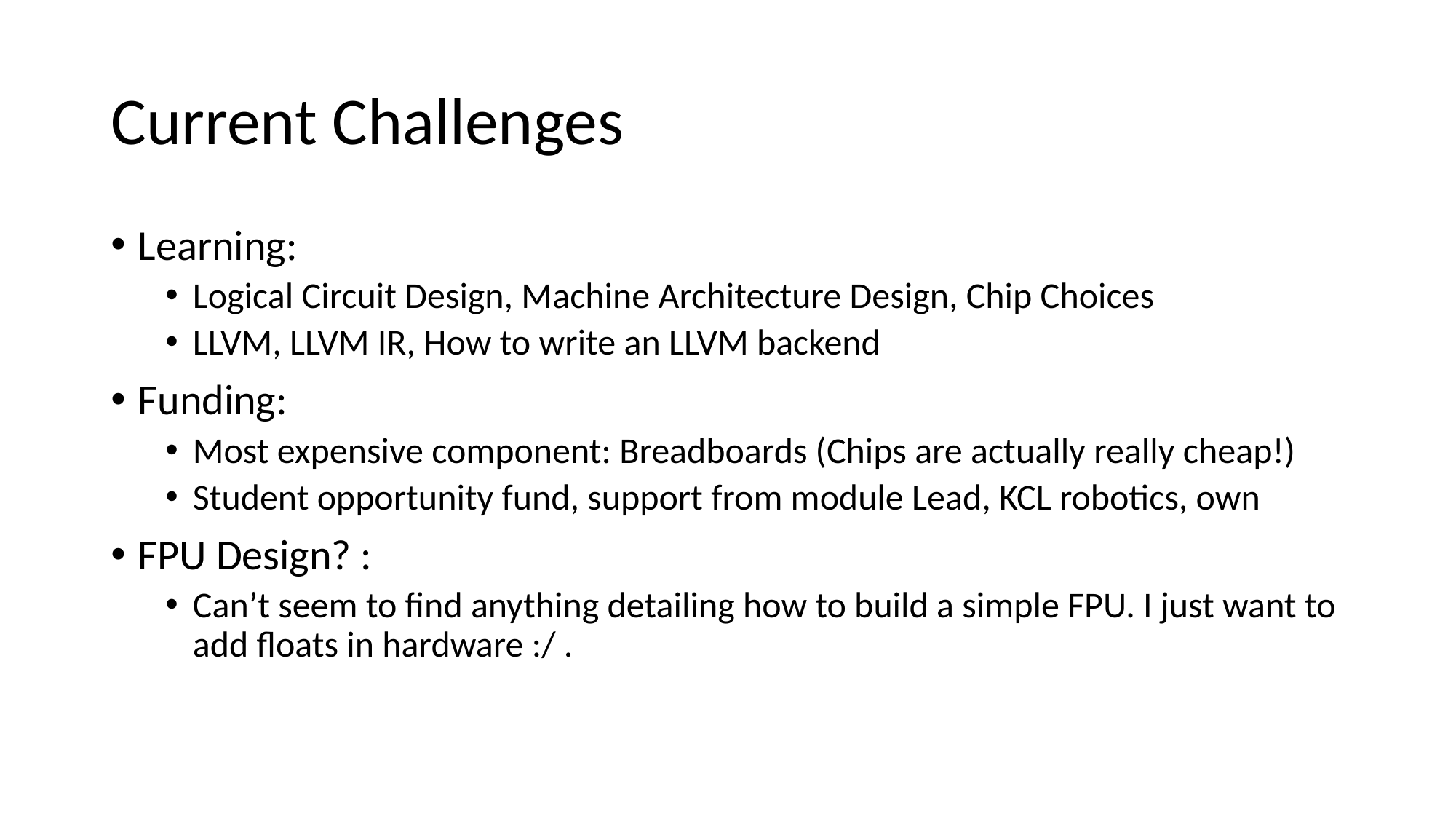

# Current Challenges
Learning:
Logical Circuit Design, Machine Architecture Design, Chip Choices
LLVM, LLVM IR, How to write an LLVM backend
Funding:
Most expensive component: Breadboards (Chips are actually really cheap!)
Student opportunity fund, support from module Lead, KCL robotics, own
FPU Design? :
Can’t seem to find anything detailing how to build a simple FPU. I just want to add floats in hardware :/ .